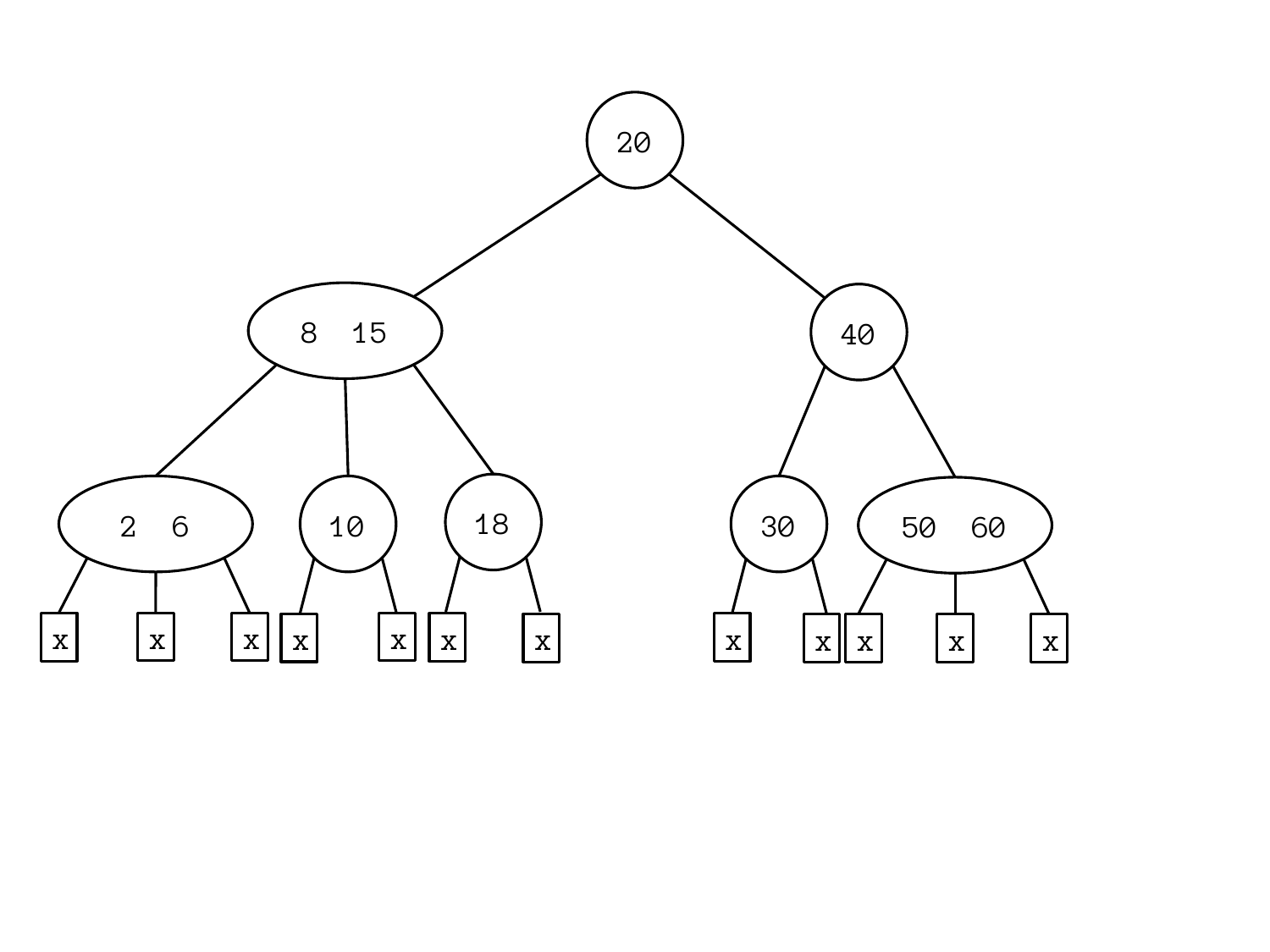

20
8  15
40
18
2  6
10
30
50  60
x
x
x
x
x
x
x
x
x
x
x
x